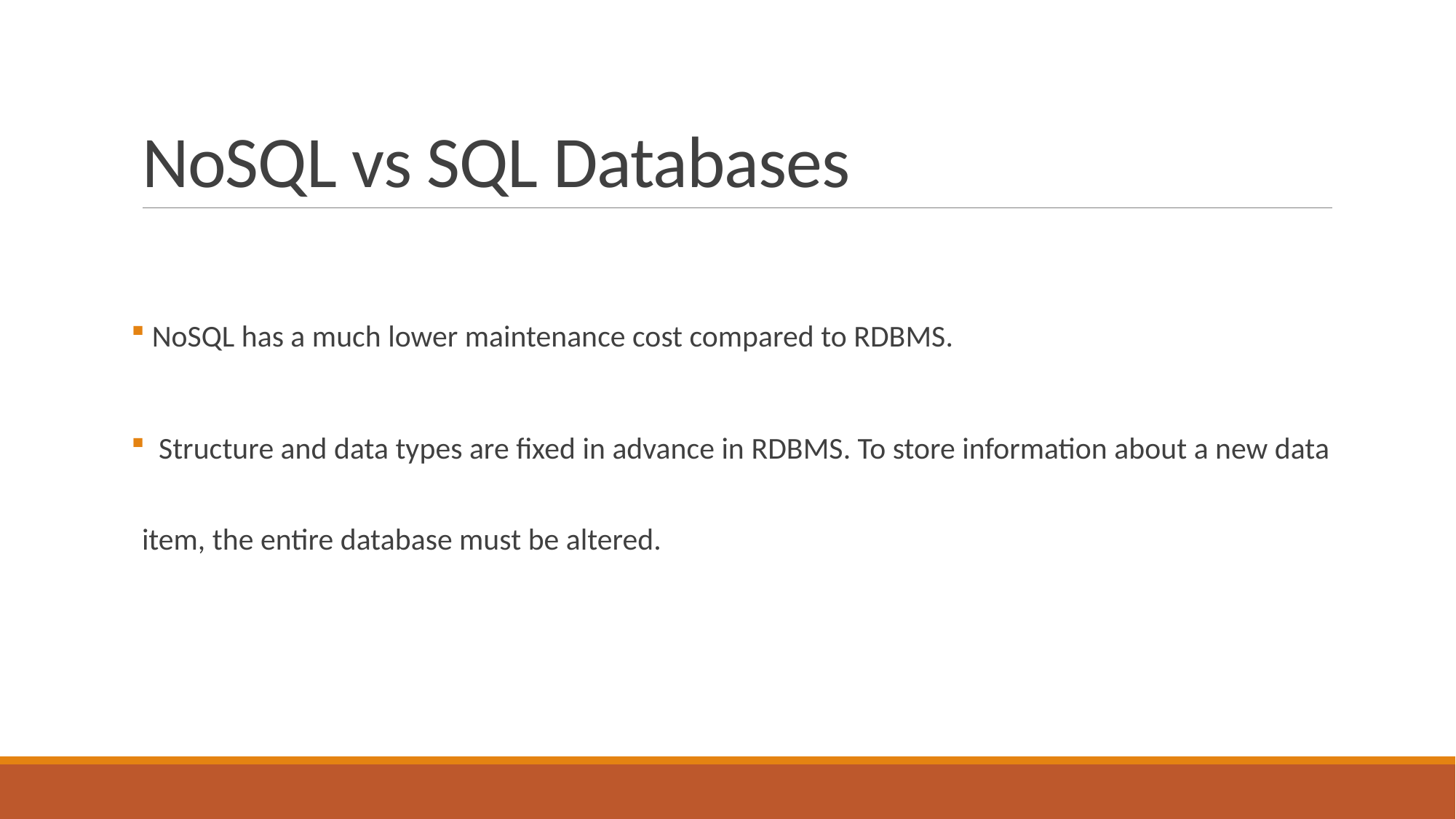

# NoSQL vs SQL Databases
 NoSQL has a much lower maintenance cost compared to RDBMS.
  Structure and data types are fixed in advance in RDBMS. To store information about a new data item, the entire database must be altered.